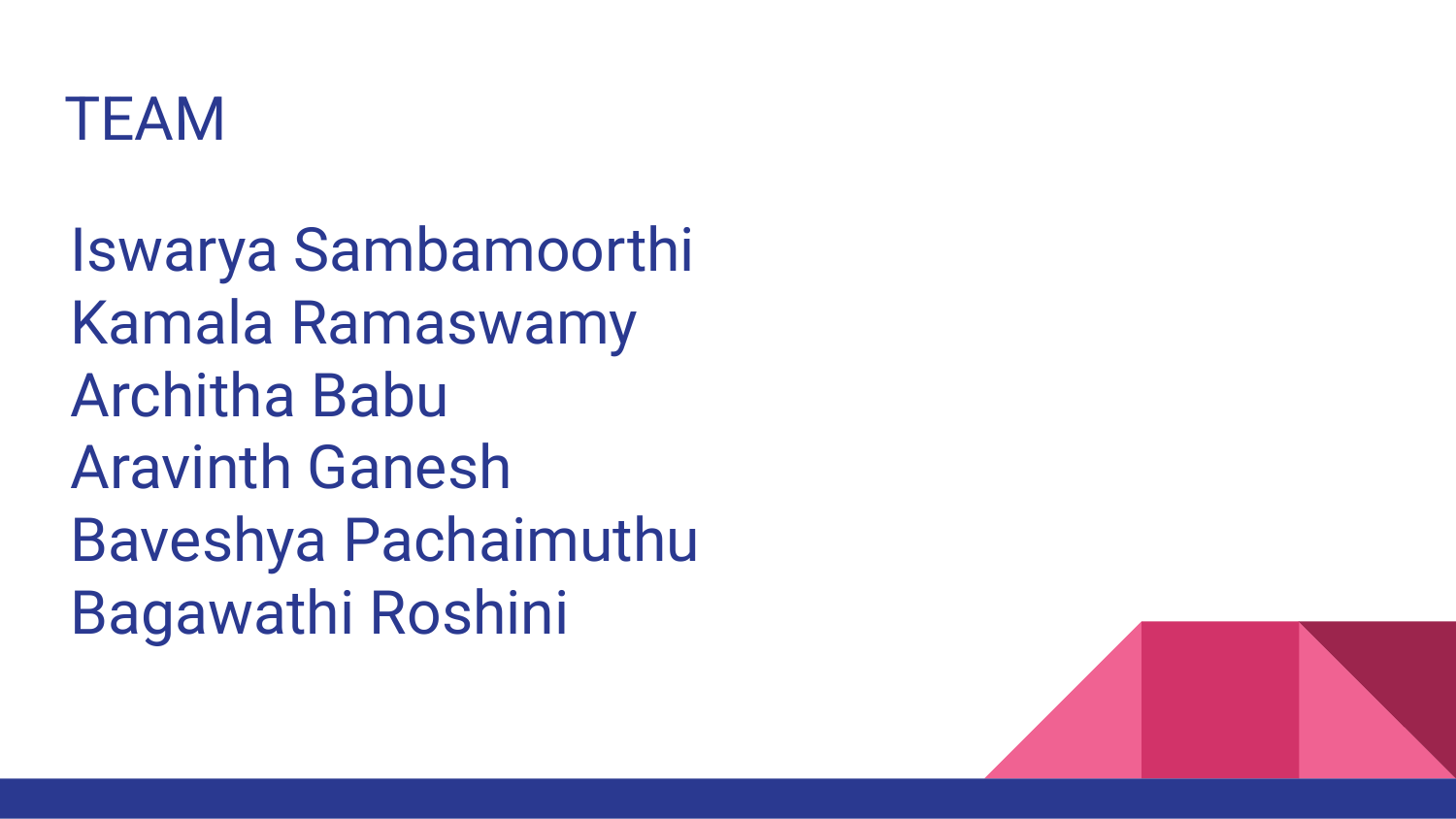

# TEAM
Iswarya Sambamoorthi
Kamala Ramaswamy
Architha Babu
Aravinth Ganesh
Baveshya Pachaimuthu
Bagawathi Roshini